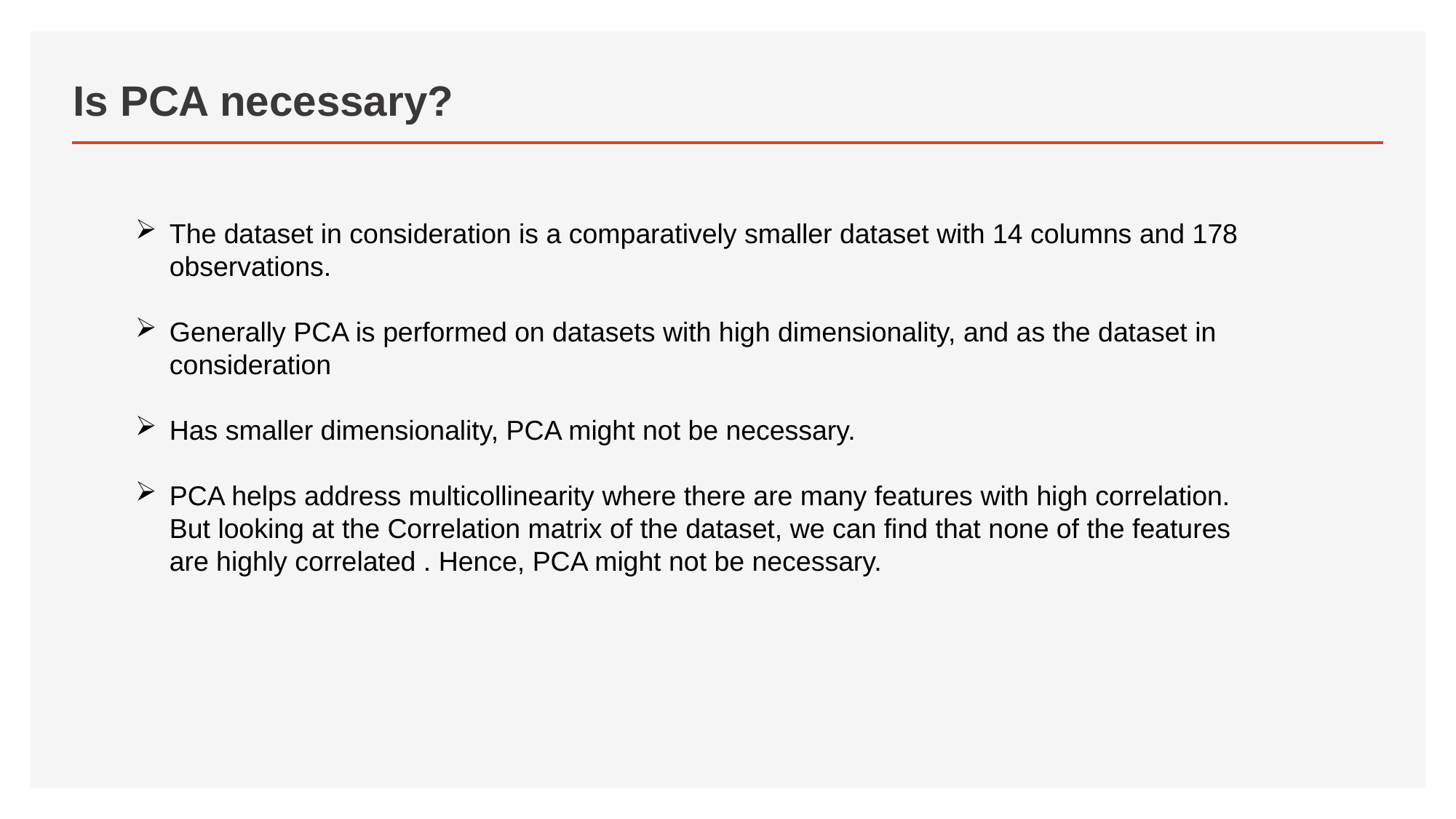

# Is PCA necessary?
The dataset in consideration is a comparatively smaller dataset with 14 columns and 178 observations.

Generally PCA is performed on datasets with high dimensionality, and as the dataset in consideration

Has smaller dimensionality, PCA might not be necessary.

PCA helps address multicollinearity where there are many features with high correlation. But looking at the Correlation matrix of the dataset, we can find that none of the features are highly correlated . Hence, PCA might not be necessary.